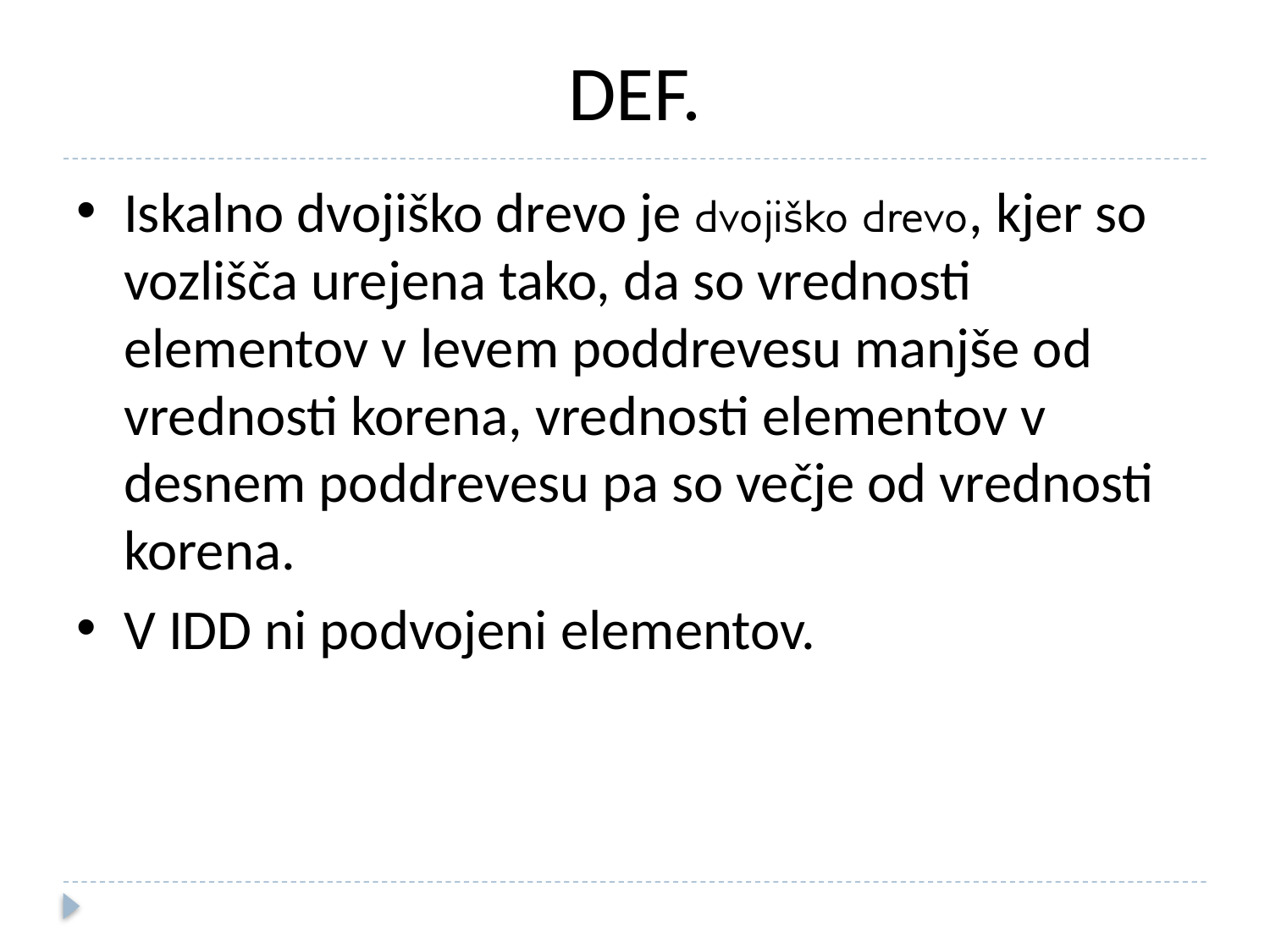

# DEF.
Iskalno dvojiško drevo je dvojiško drevo, kjer so vozlišča urejena tako, da so vrednosti elementov v levem poddrevesu manjše od vrednosti korena, vrednosti elementov v desnem poddrevesu pa so večje od vrednosti korena.
V IDD ni podvojeni elementov.